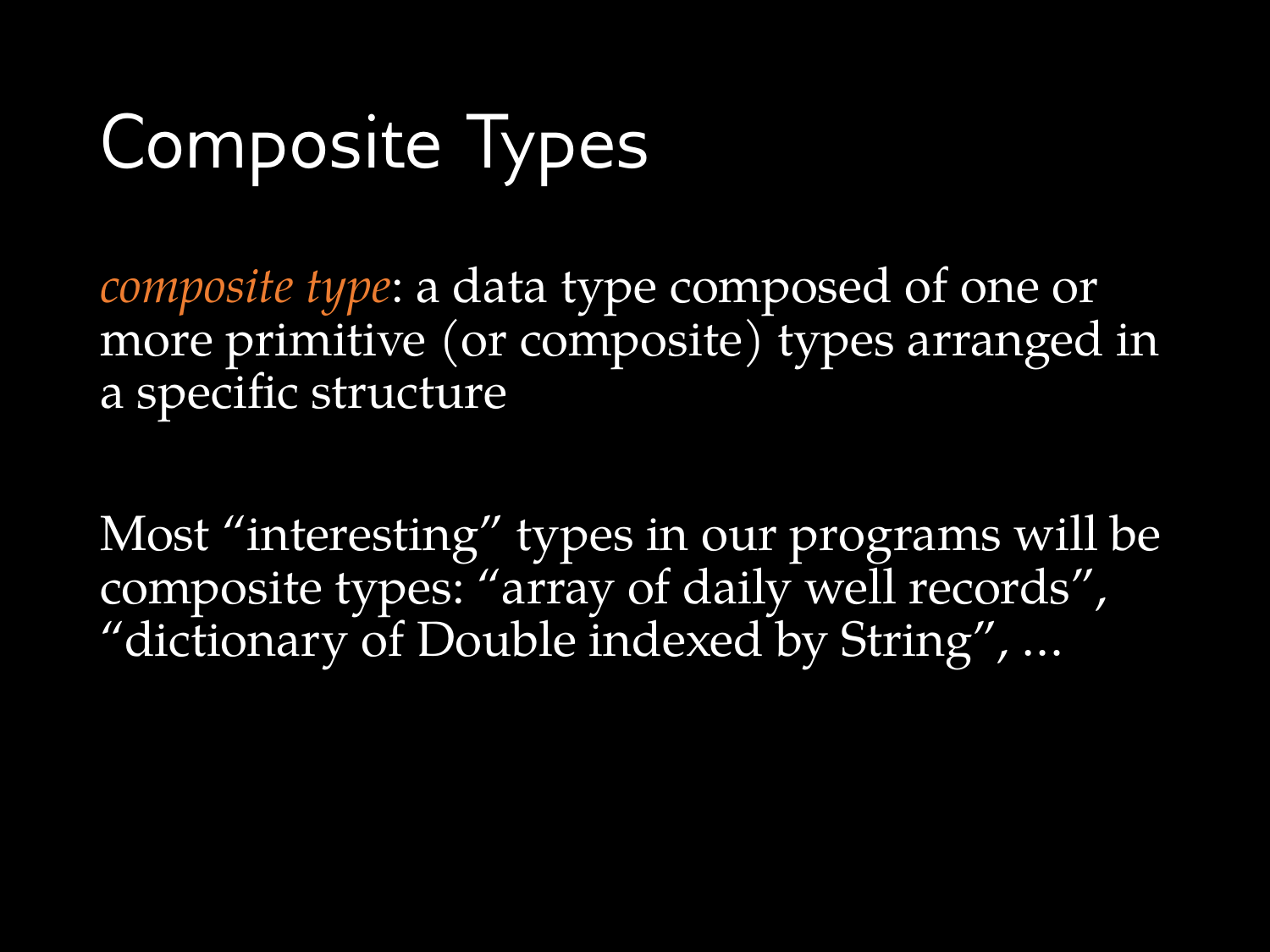

# Composite Types
composite type: a data type composed of one or more primitive (or composite) types arranged in a specific structure

Most “interesting” types in our programs will be composite types: “array of daily well records”, “dictionary of Double indexed by String”, …